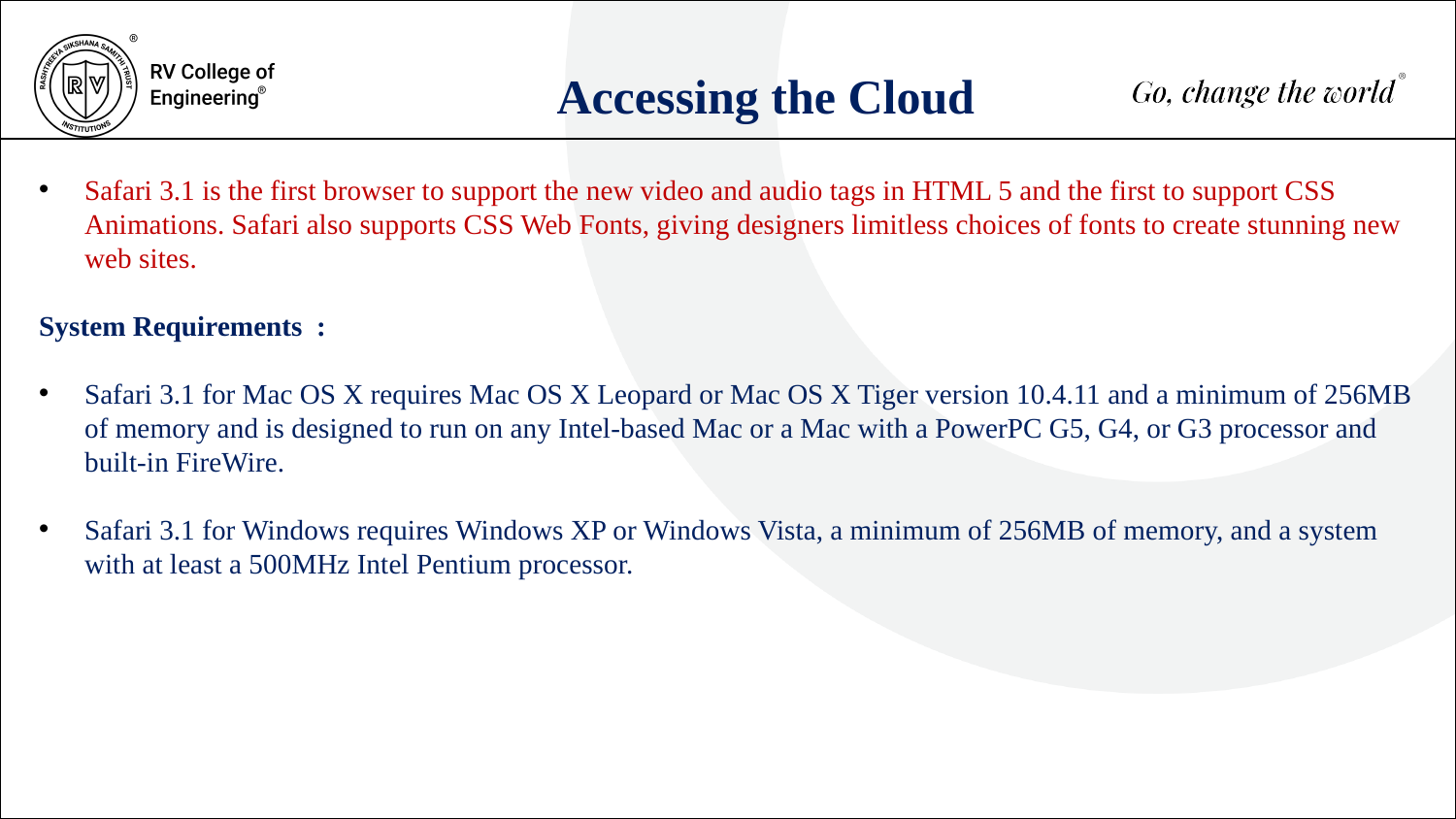

Accessing the Cloud

Safari 3.1 is the first browser to support the new video and audio tags in HTML 5 and the first to support CSS Animations. Safari also supports CSS Web Fonts, giving designers limitless choices of fonts to create stunning new web sites.

System Requirements  :

Safari 3.1 for Mac OS X requires Mac OS X Leopard or Mac OS X Tiger version 10.4.11 and a minimum of 256MB of memory and is designed to run on any Intel-based Mac or a Mac with a PowerPC G5, G4, or G3 processor and built-in FireWire.

Safari 3.1 for Windows requires Windows XP or Windows Vista, a minimum of 256MB of memory, and a system with at least a 500MHz Intel Pentium processor.